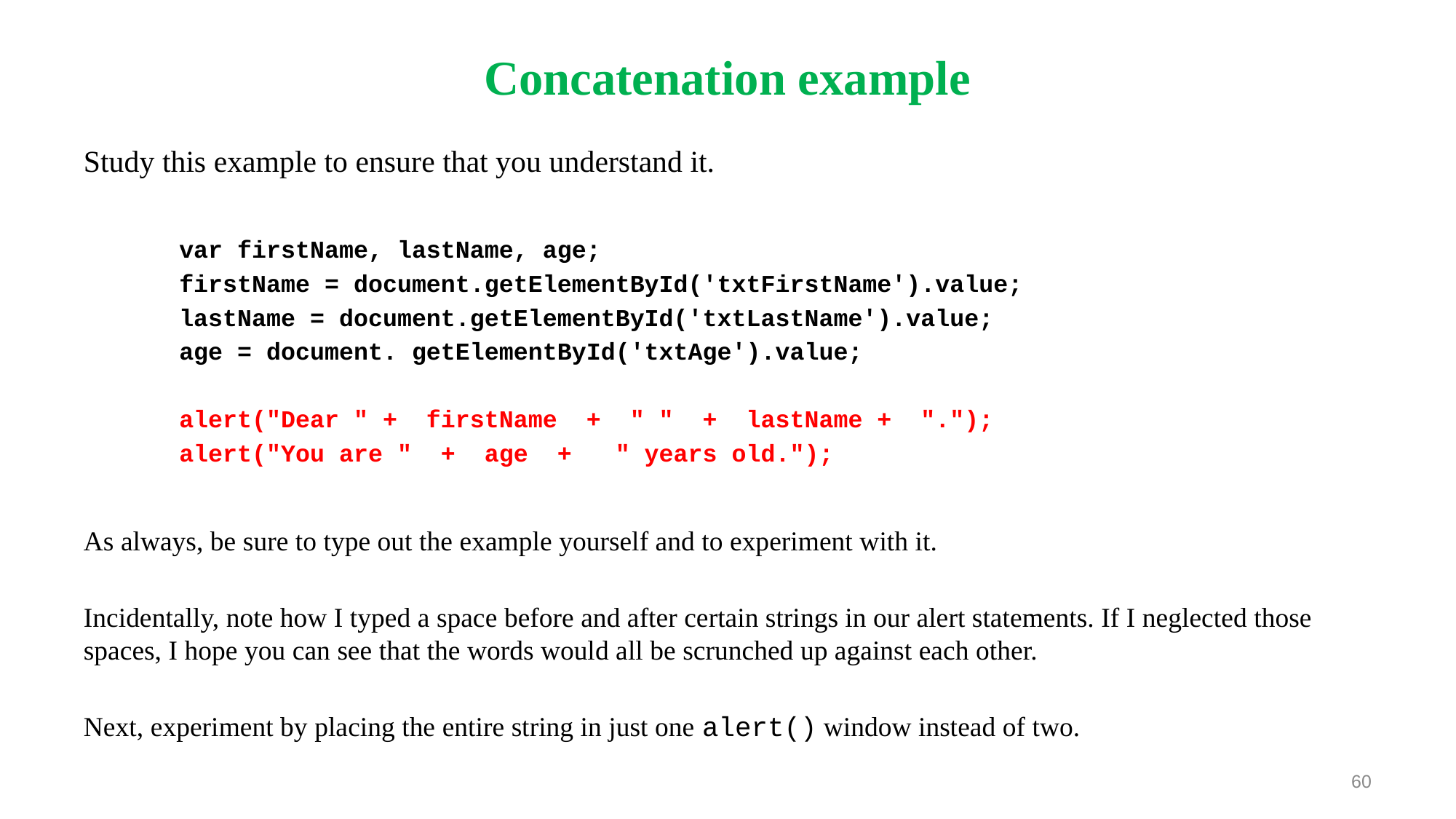

# Concatenation example
Study this example to ensure that you understand it.

var firstName, lastName, age;
firstName = document.getElementById('txtFirstName').value;
lastName = document.getElementById('txtLastName').value;
age = document. getElementById('txtAge').value;

alert("Dear " +  firstName  +  " "  +  lastName +  ".");
alert("You are "  +  age  +   " years old.");

As always, be sure to type out the example yourself and to experiment with it.

Incidentally, note how I typed a space before and after certain strings in our alert statements. If I neglected those spaces, I hope you can see that the words would all be scrunched up against each other.

Next, experiment by placing the entire string in just one alert() window instead of two.

60